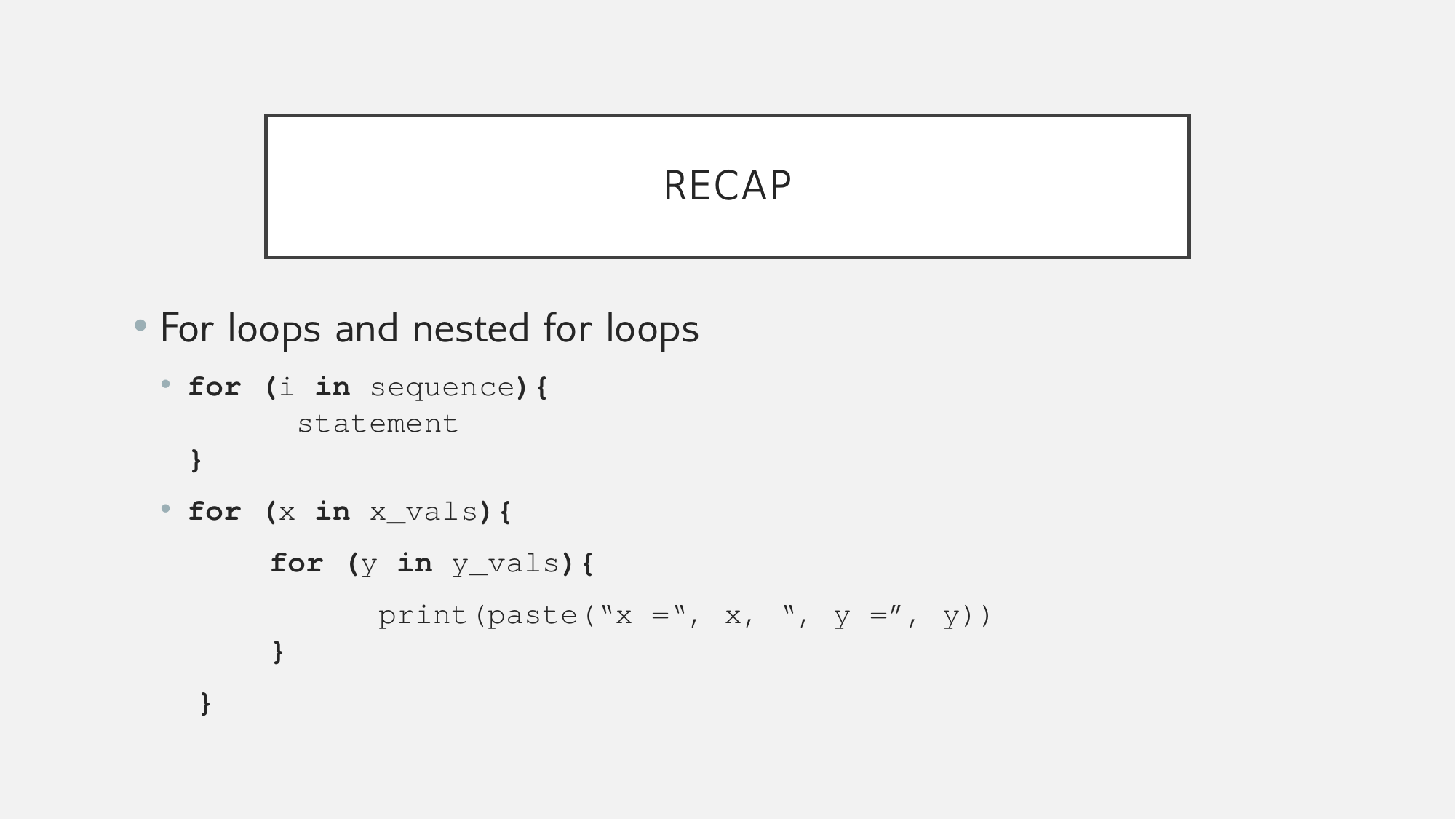

# Recap
For loops and nested for loops
for (i in sequence){
	statement
}
for (x in x_vals){
	for (y in y_vals){
		print(paste(“x =“, x, “, y =”, y))
	}
  }